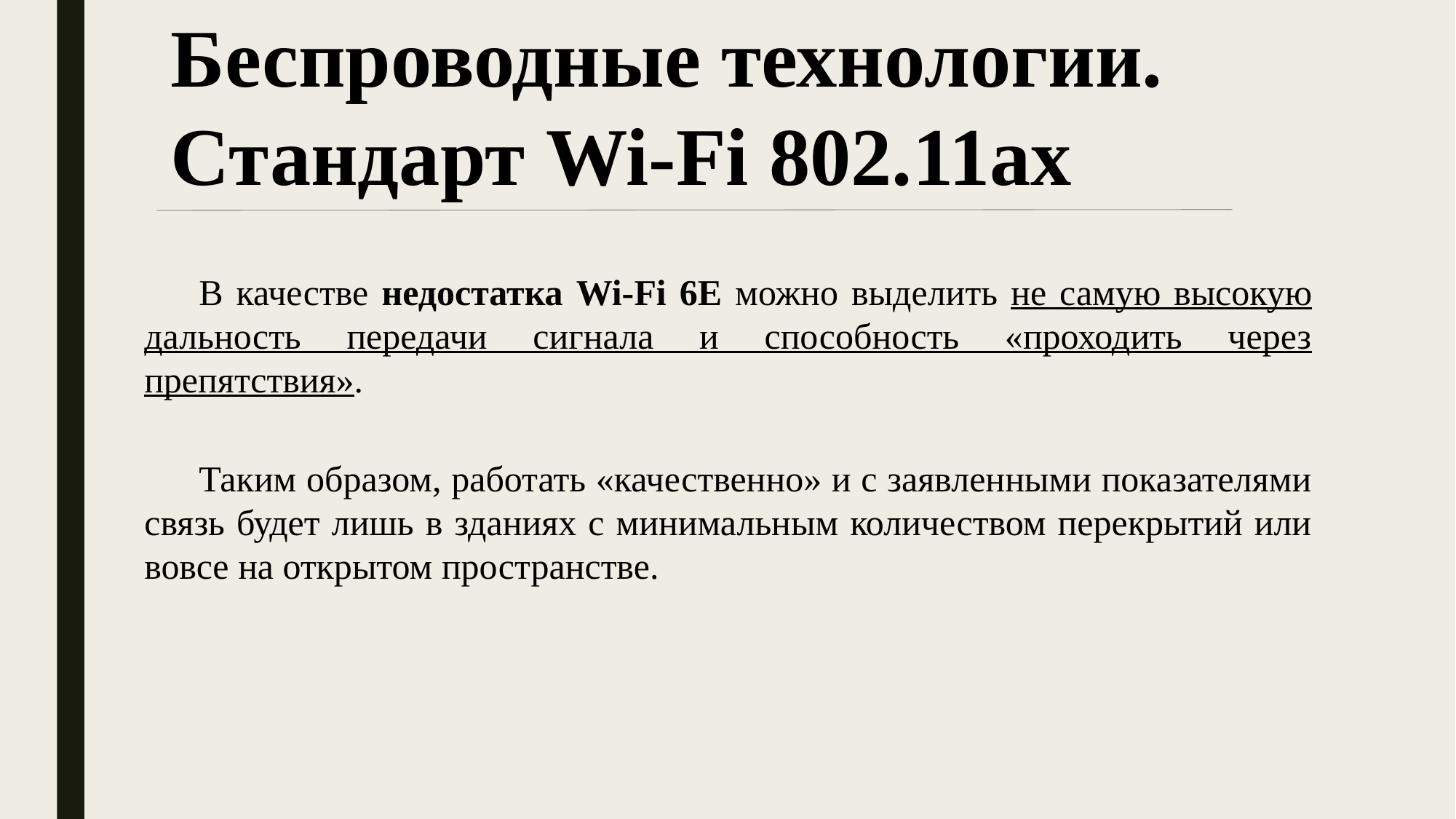

Беспроводные технологии. Стандарт Wi-Fi 802.11ax
В качестве недостатка Wi-Fi 6E можно выделить не самую высокую дальность передачи сигнала и способность «проходить через препятствия».

Таким образом, работать «качественно» и с заявленными показателями связь будет лишь в зданиях с минимальным количеством перекрытий или вовсе на открытом пространстве.